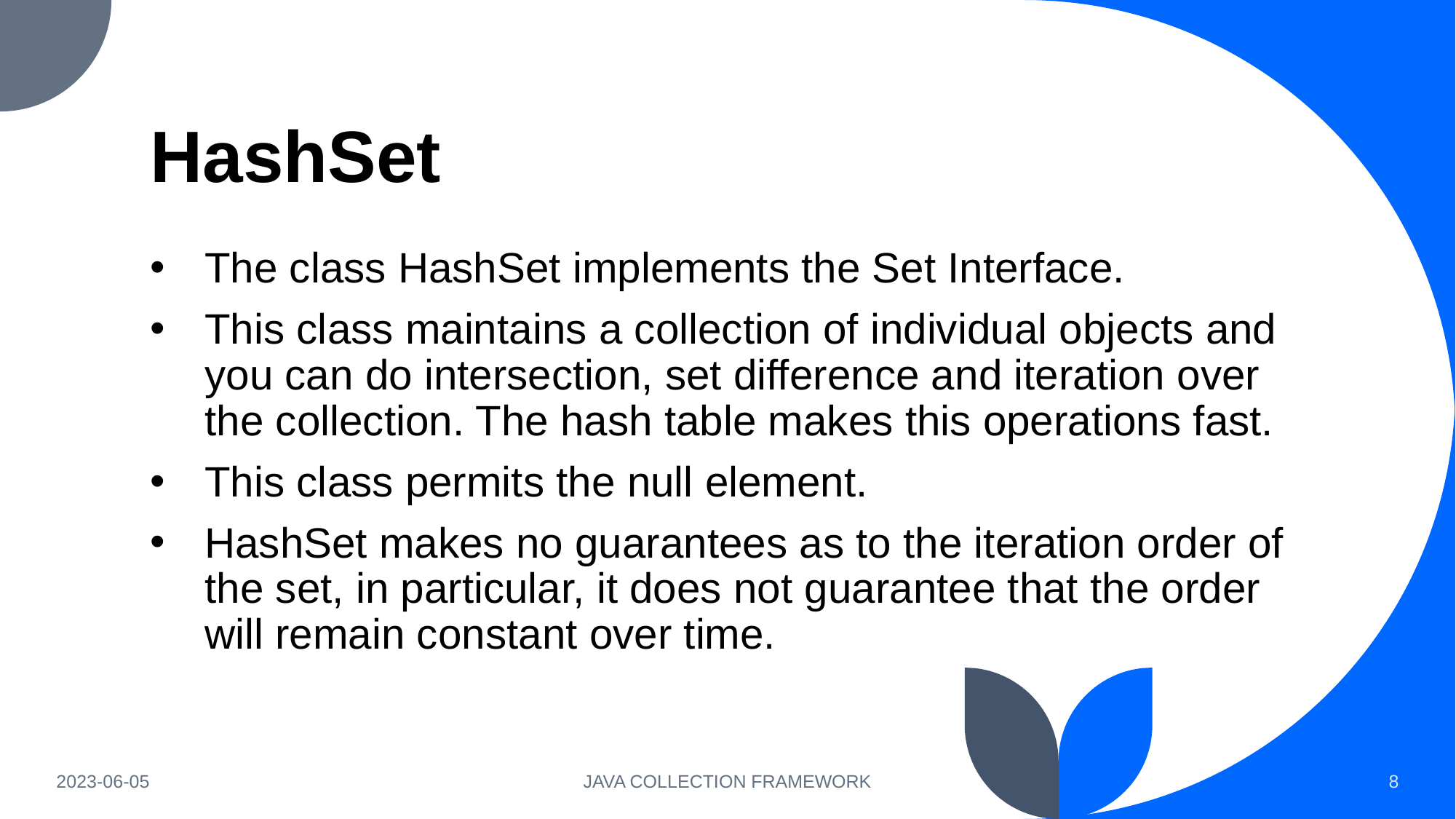

# HashSet
The class HashSet implements the Set Interface.
This class maintains a collection of individual objects and you can do intersection, set difference and iteration over the collection. The hash table makes this operations fast.
This class permits the null element.
HashSet makes no guarantees as to the iteration order of the set, in particular, it does not guarantee that the order will remain constant over time.
2023-06-05
JAVA COLLECTION FRAMEWORK
8